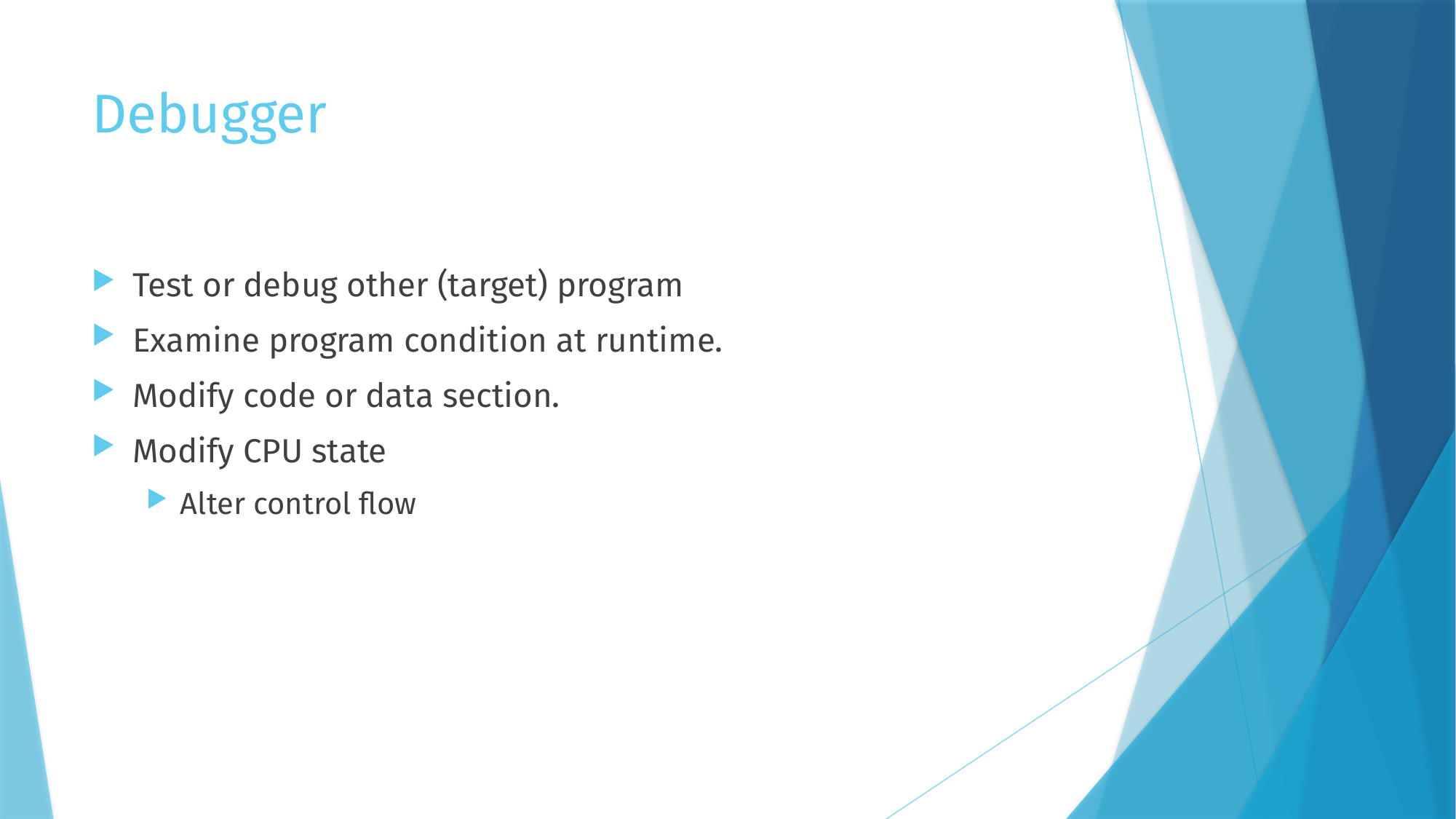

# Debugger
Test or debug other (target) program
Examine program condition at runtime.
Modify code or data section.
Modify CPU state
Alter control flow